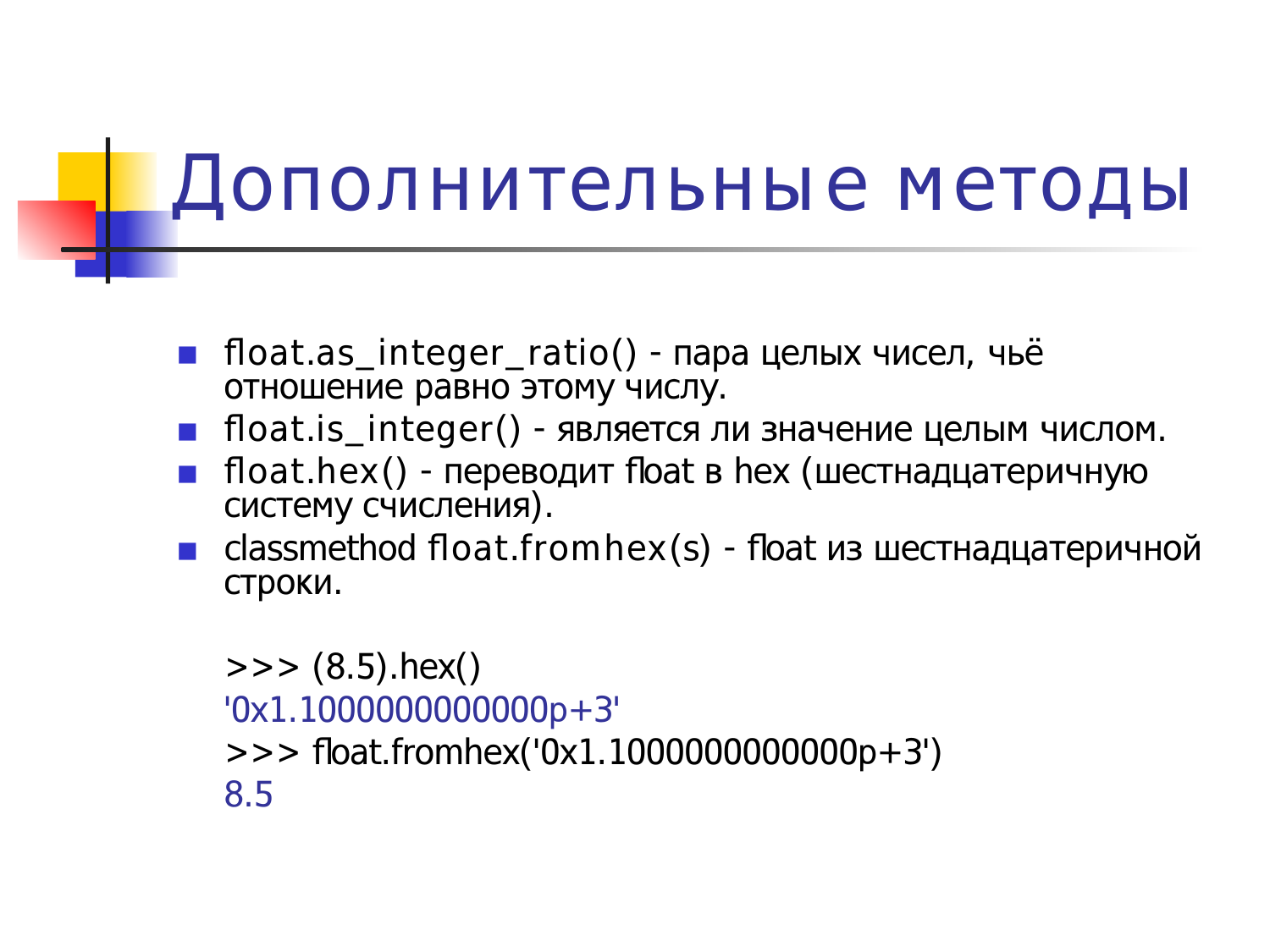

# Дополнительные методы

float.as_integer_ratio() - пара целых чисел, чьё отношение равно этому числу.
float.is_integer() - является ли значение целым числом.
float.hex() - переводит float в hex (шестнадцатеричную систему счисления).
classmethod float.fromhex(s) - float из шестнадцатеричной строки.

	>>> (8.5).hex()
	'0x1.1000000000000p+3'
	>>> float.fromhex('0x1.1000000000000p+3')
	8.5